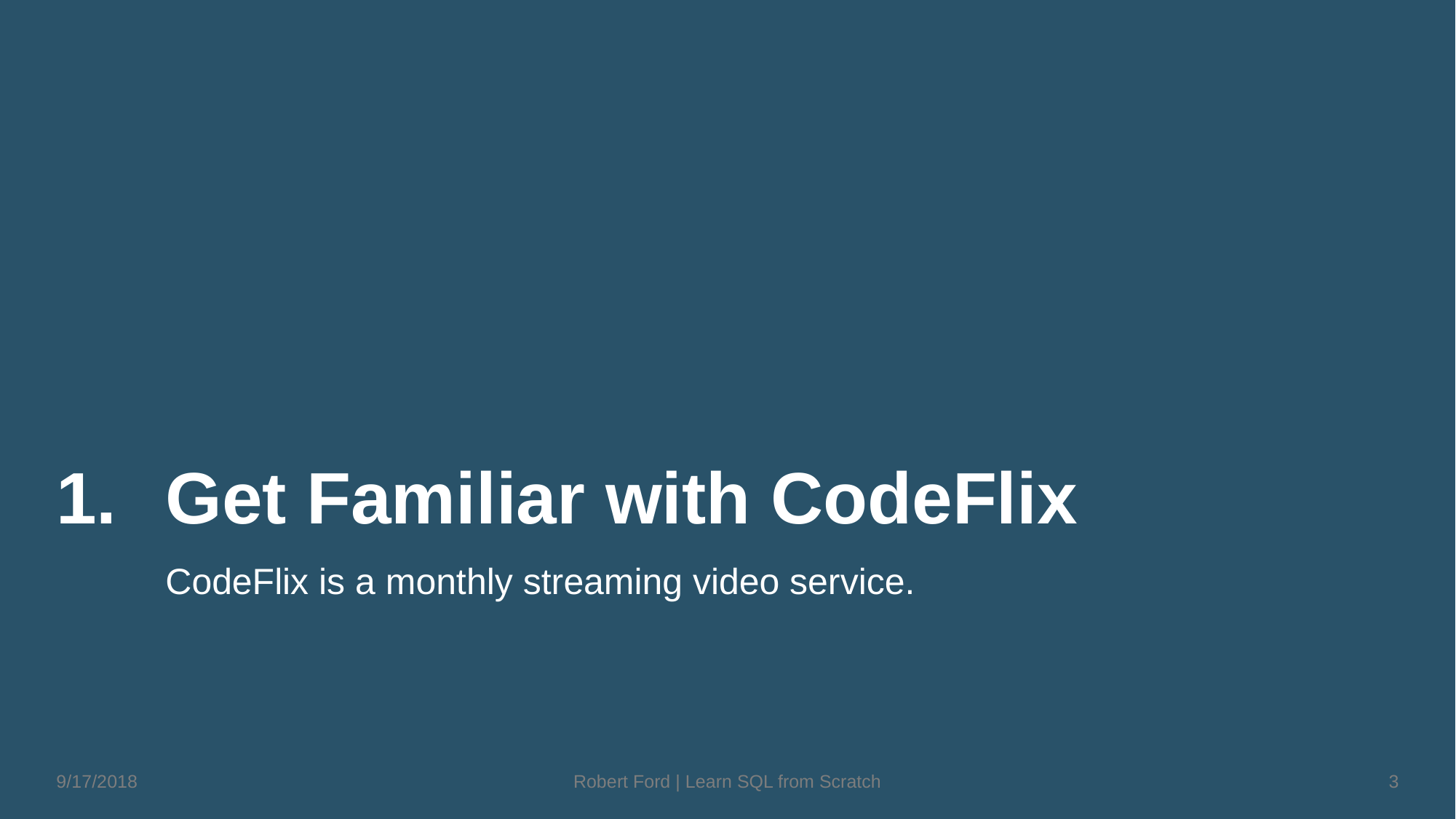

# 1.	Get Familiar with CodeFlix
CodeFlix is a monthly streaming video service.
9/17/2018
Robert Ford | Learn SQL from Scratch
3